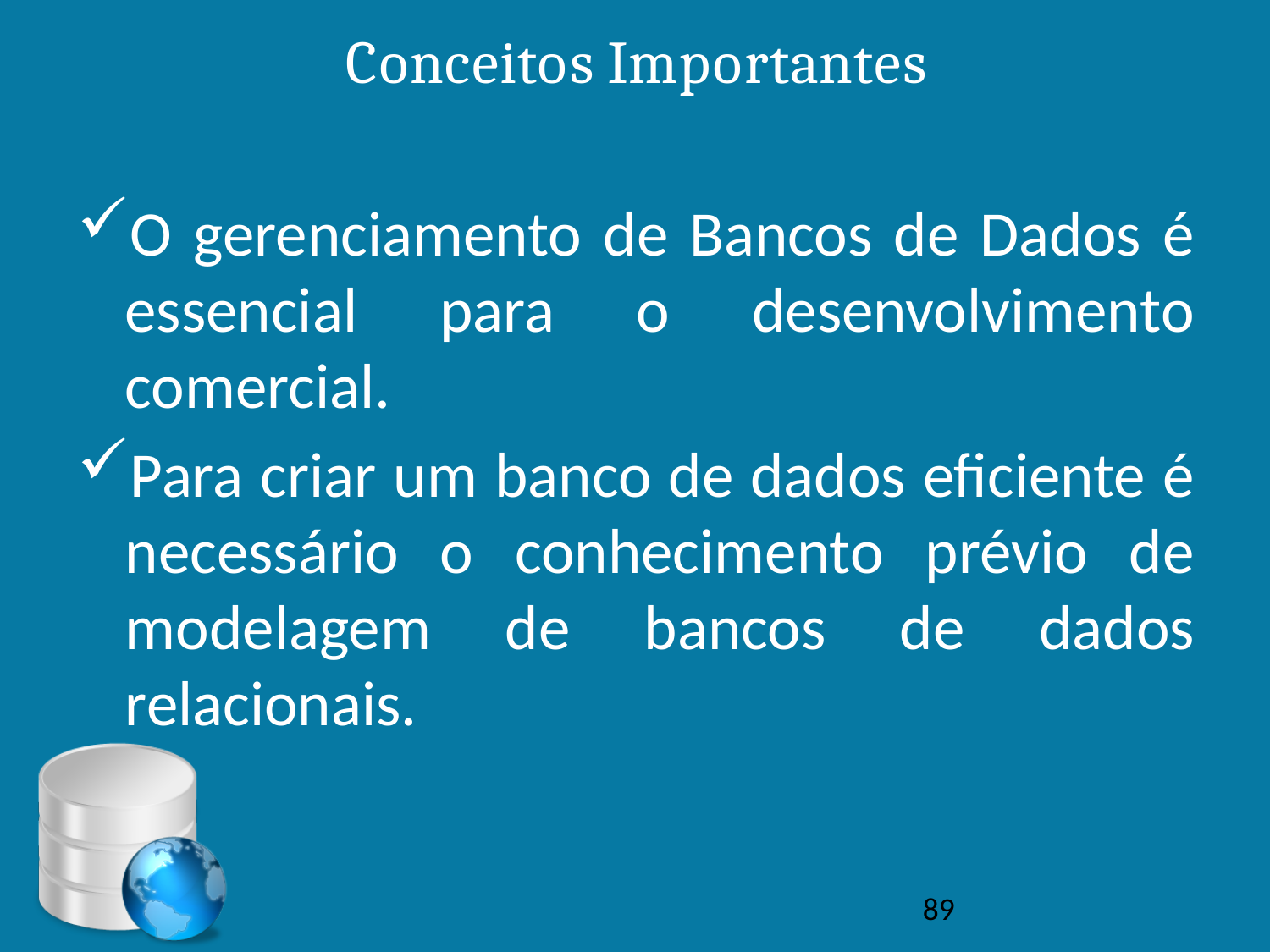

# Conceitos Importantes
O gerenciamento de Bancos de Dados é essencial para o desenvolvimento comercial.
Para criar um banco de dados eficiente é necessário o conhecimento prévio de modelagem de bancos de dados relacionais.

89